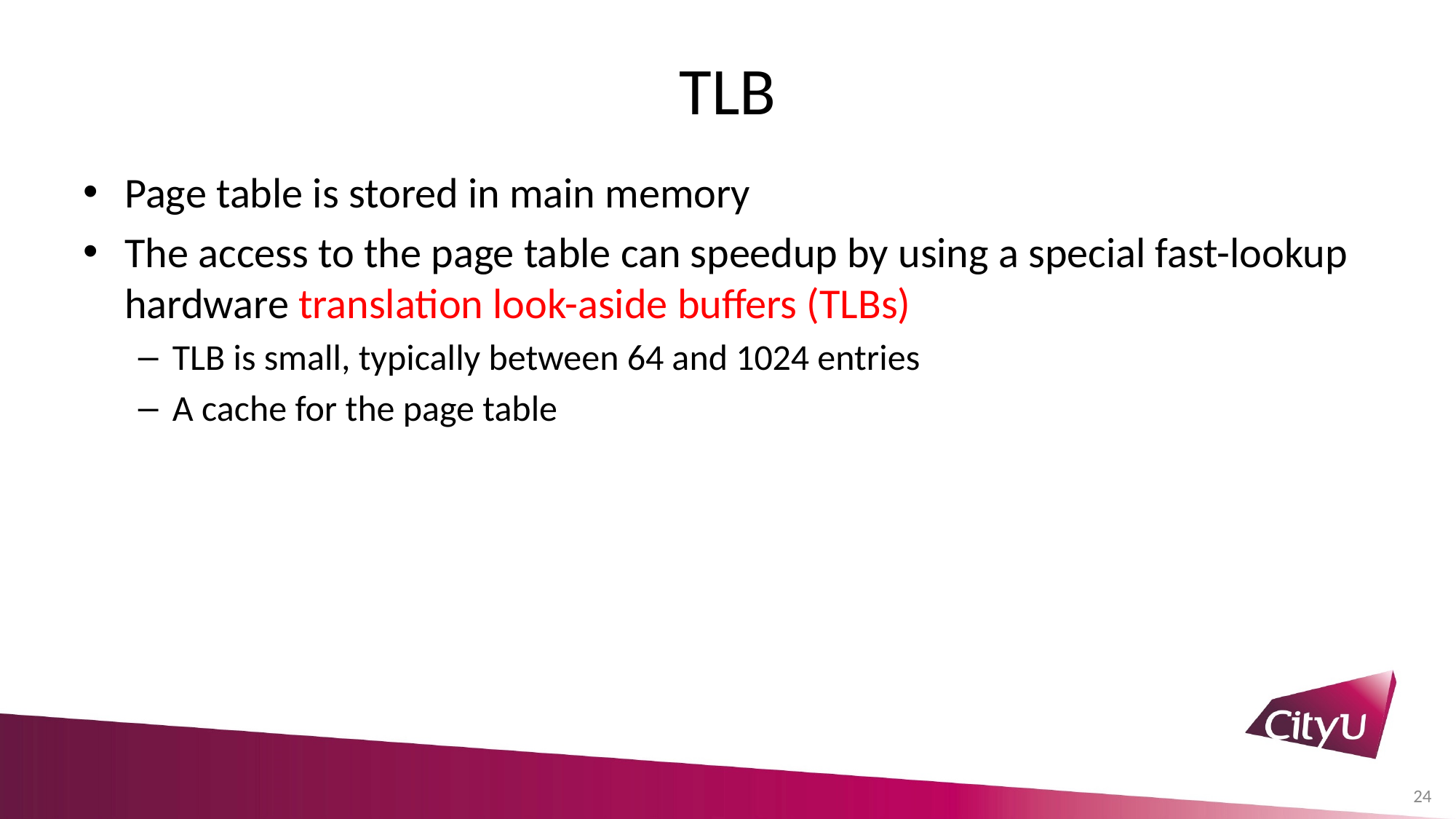

# TLB
Page table is stored in main memory
The access to the page table can speedup by using a special fast-lookup hardware translation look-aside buffers (TLBs)
TLB is small, typically between 64 and 1024 entries
A cache for the page table

24